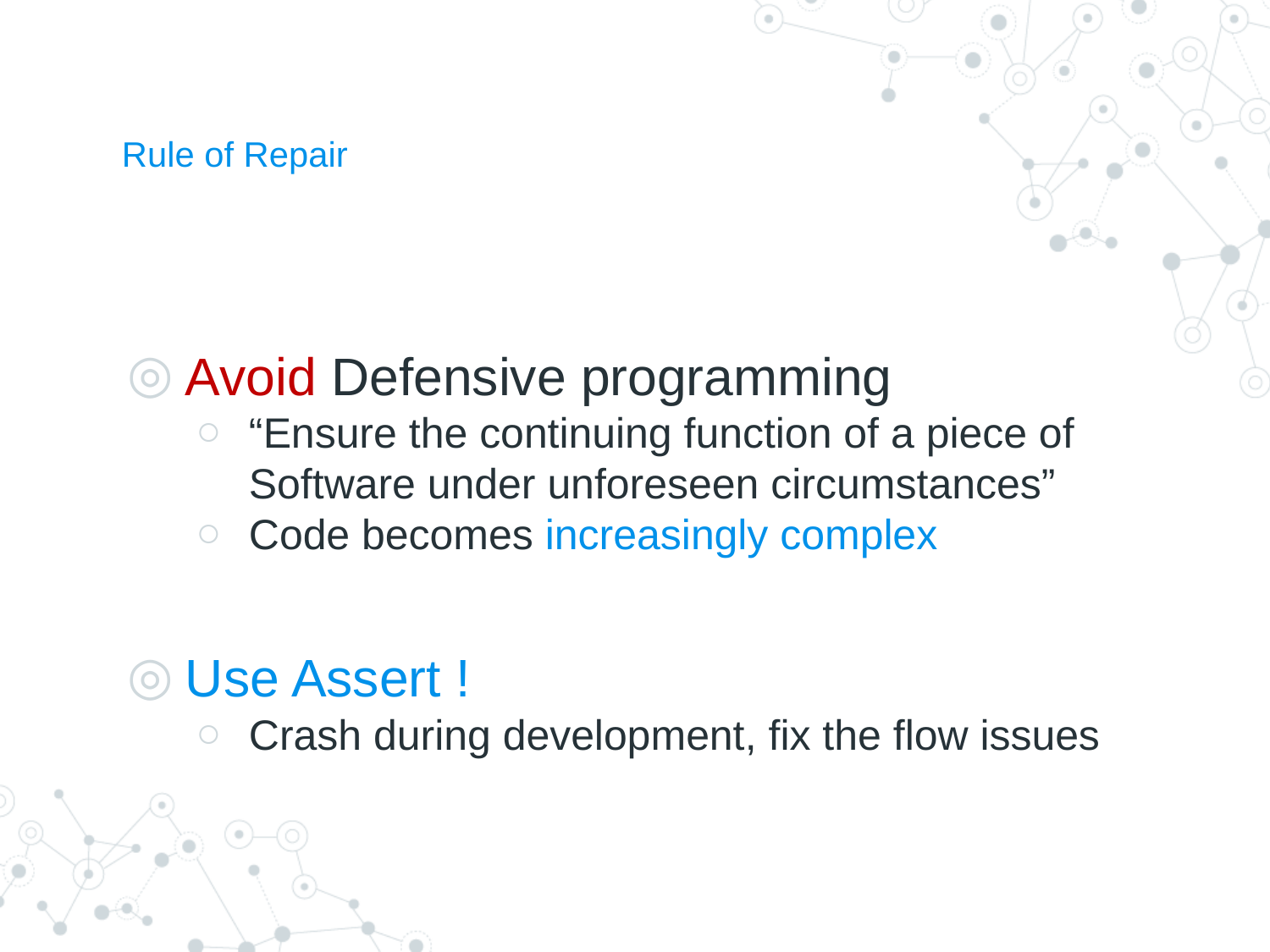

# Rule of Repair
Avoid Defensive programming
“Ensure the continuing function of a piece of Software under unforeseen circumstances”
Code becomes increasingly complex

Use Assert !
Crash during development, fix the flow issues